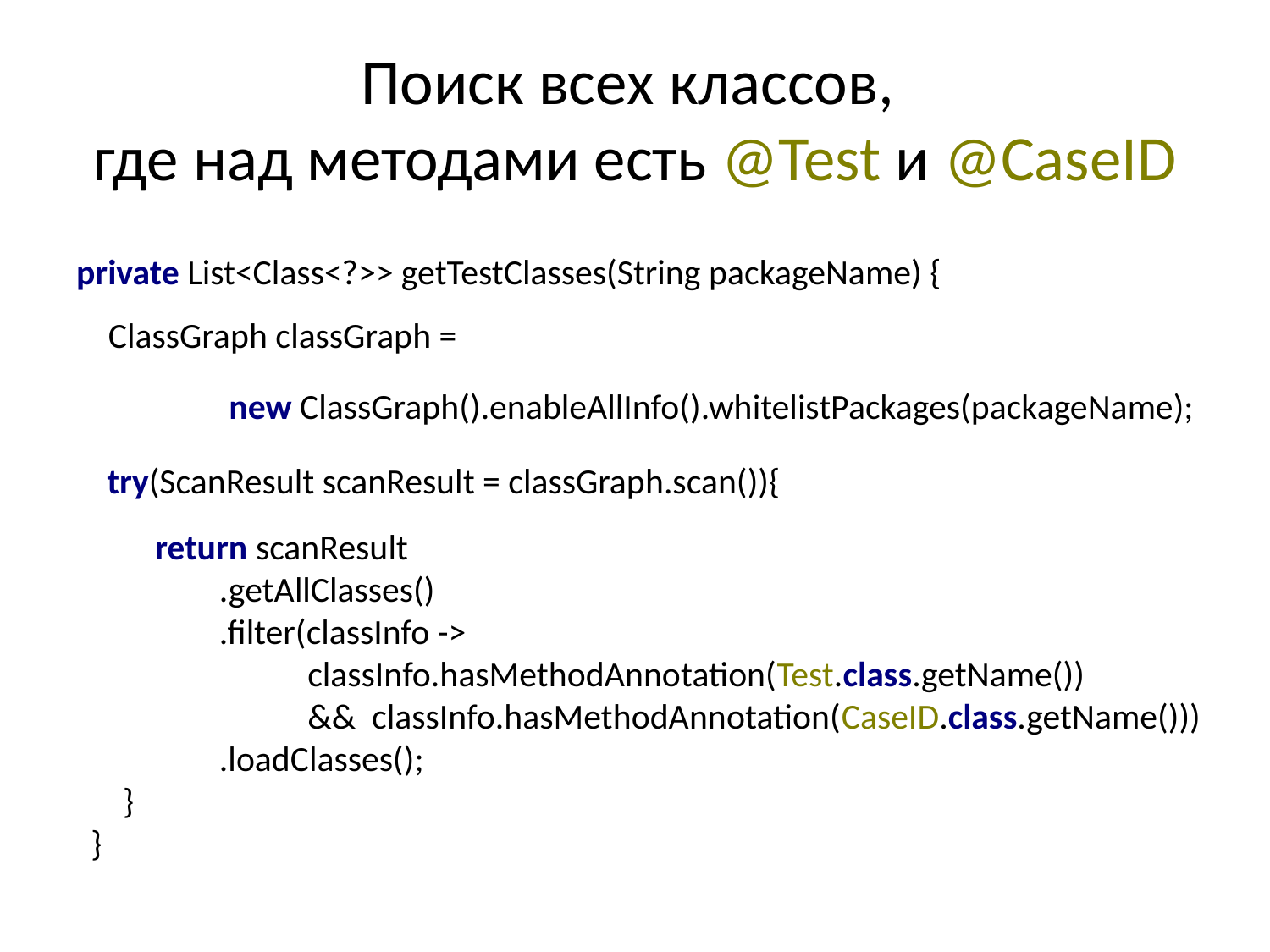

# Поиск всех классов, где над методами есть @Test и @CaseID
private List<Class<?>> getTestClasses(String packageName) {
    ClassGraph classGraph =
                   new ClassGraph().enableAllInfo().whitelistPackages(packageName);
  try(ScanResult scanResult = classGraph.scan()){
        return scanResult
                .getAllClasses()
                .filter(classInfo ->
                           classInfo.hasMethodAnnotation(Test.class.getName())
                           &&  classInfo.hasMethodAnnotation(CaseID.class.getName()))
                .loadClasses();
    }
}
90